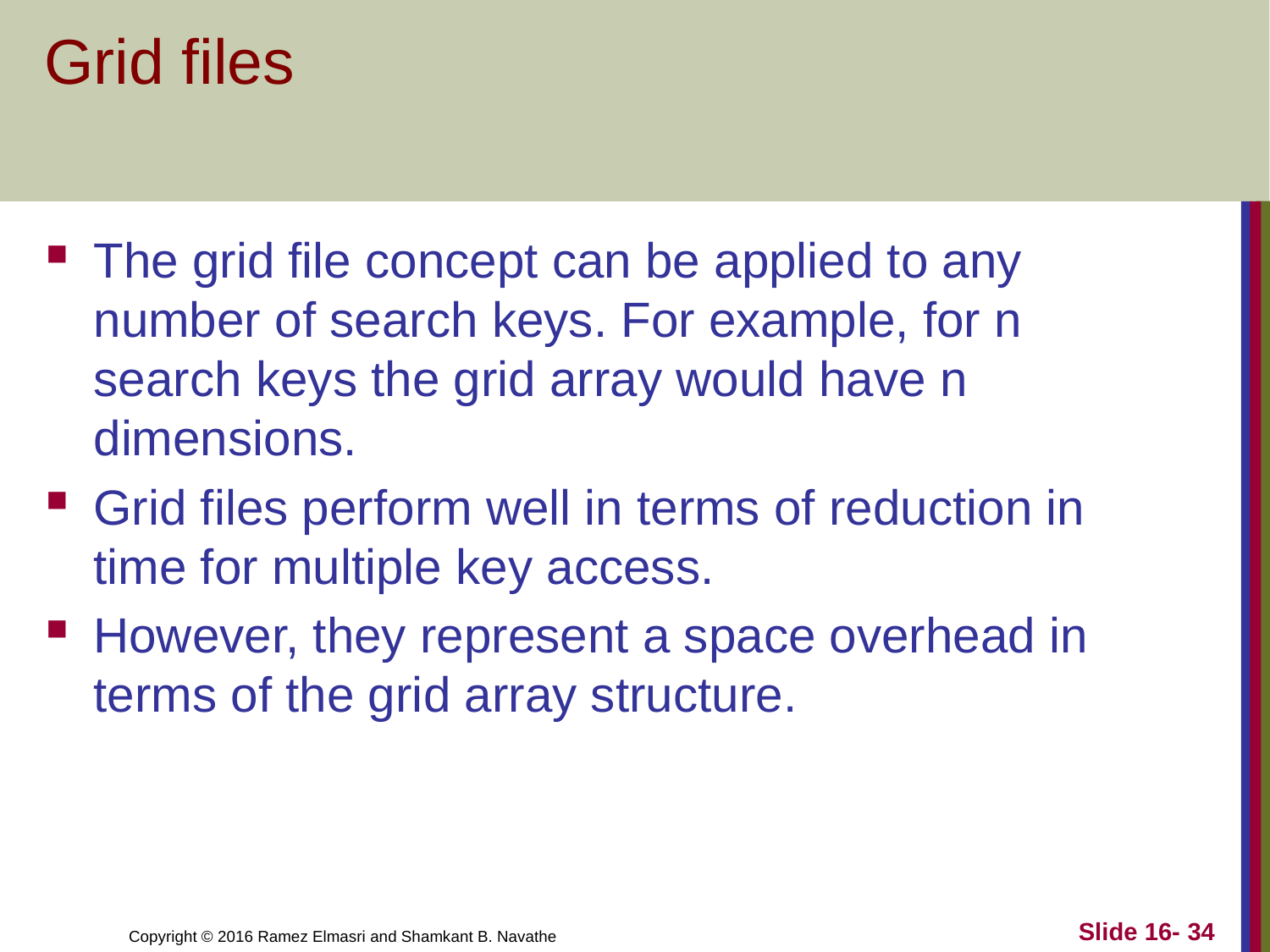

# Grid files
The grid file concept can be applied to any number of search keys. For example, for n search keys the grid array would have n dimensions.
Grid files perform well in terms of reduction in time for multiple key access.
However, they represent a space overhead in terms of the grid array structure.

Slide 16- 34